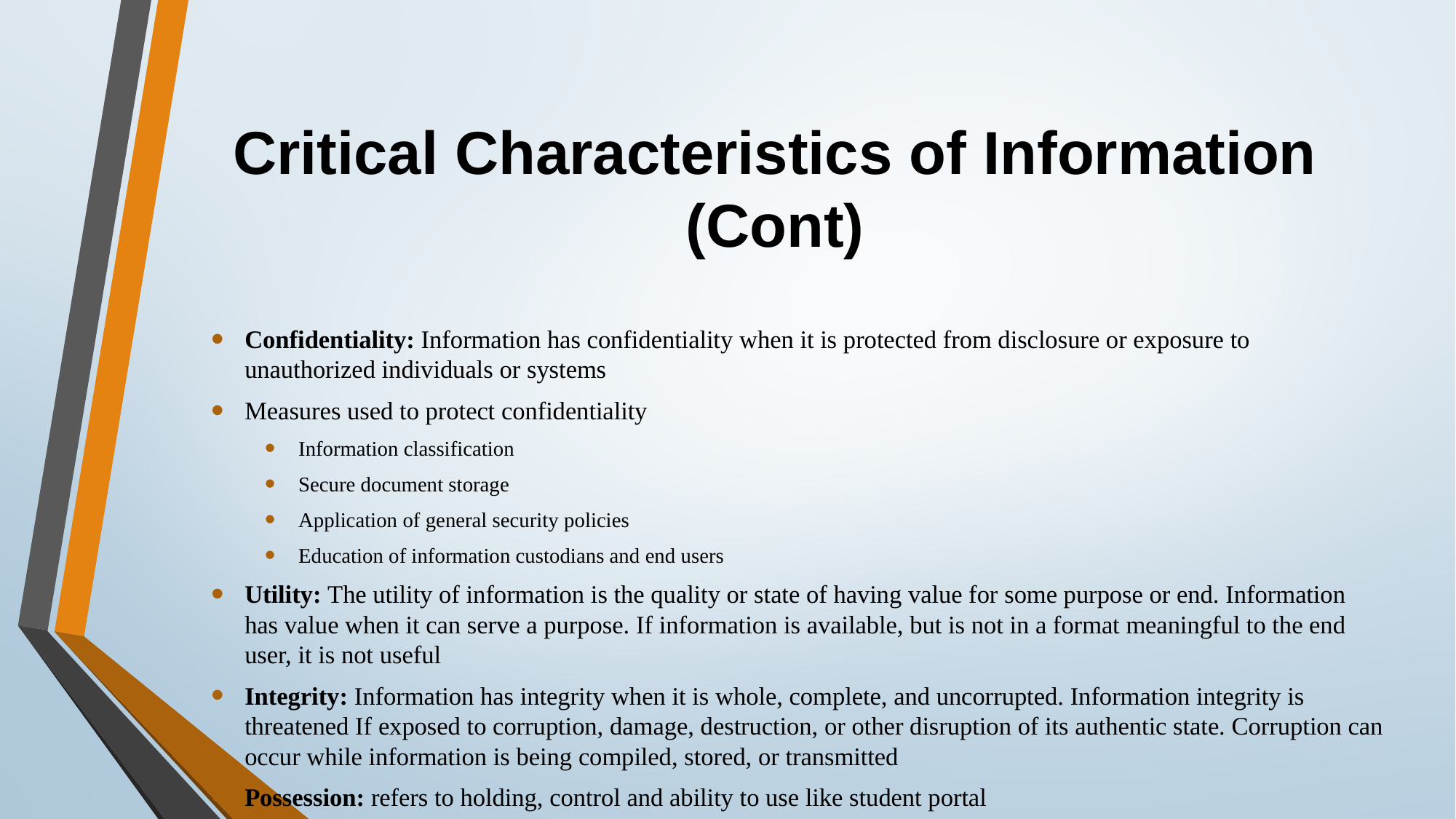

# Critical Characteristics of Information (Cont)
Confidentiality: Information has confidentiality when it is protected from disclosure or exposure to unauthorized individuals or systems
Measures used to protect confidentiality
Information classification
Secure document storage
Application of general security policies
Education of information custodians and end users
Utility: The utility of information is the quality or state of having value for some purpose or end. Information has value when it can serve a purpose. If information is available, but is not in a format meaningful to the end user, it is not useful
Integrity: Information has integrity when it is whole, complete, and uncorrupted. Information integrity is threatened If exposed to corruption, damage, destruction, or other disruption of its authentic state. Corruption can occur while information is being compiled, stored, or transmitted
Possession: refers to holding, control and ability to use like student portal